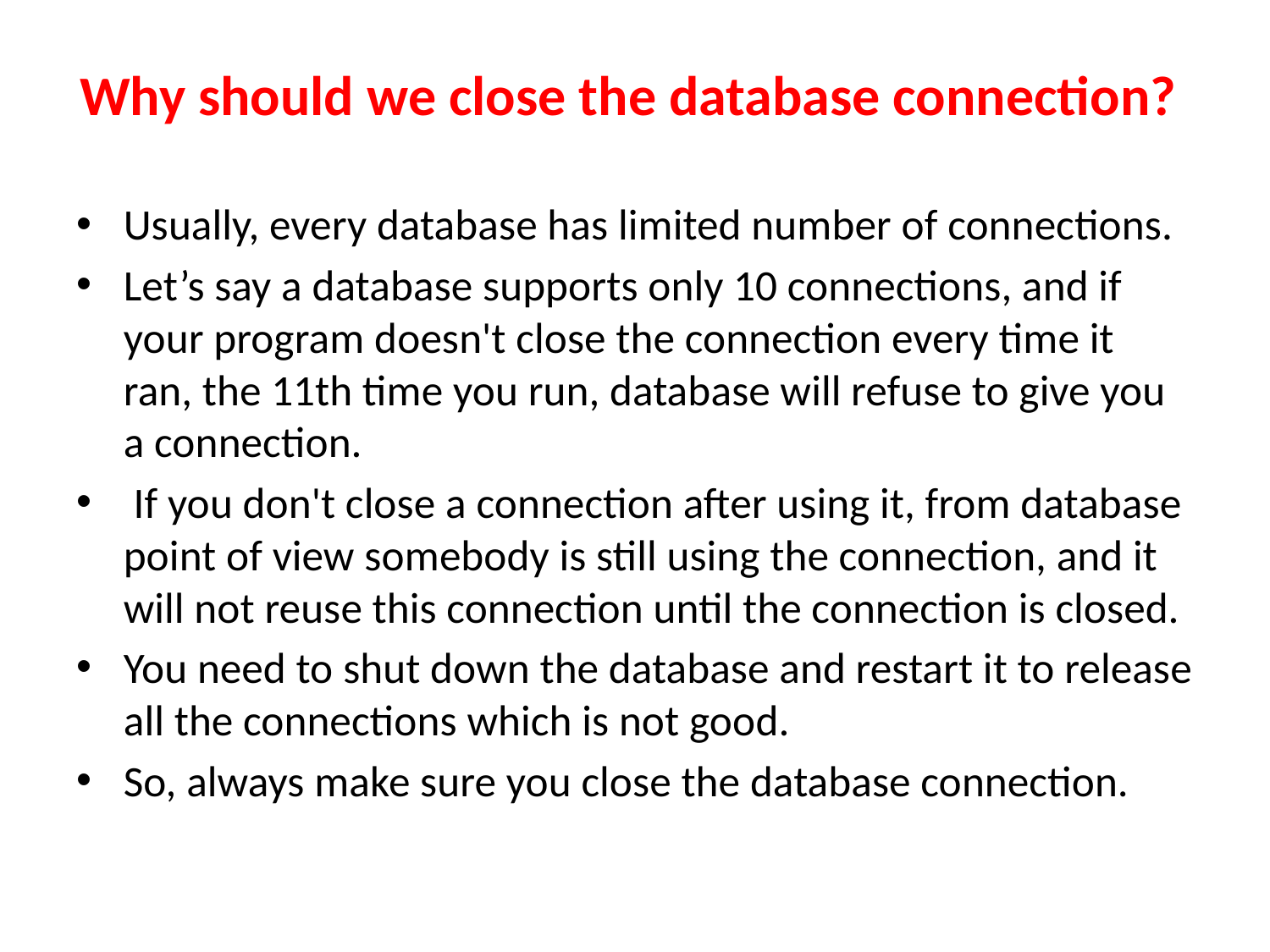

# Why should we close the database connection?
Usually, every database has limited number of connections.
Let’s say a database supports only 10 connections, and if your program doesn't close the connection every time it ran, the 11th time you run, database will refuse to give you a connection.
 If you don't close a connection after using it, from database point of view somebody is still using the connection, and it will not reuse this connection until the connection is closed.
You need to shut down the database and restart it to release all the connections which is not good.
So, always make sure you close the database connection.